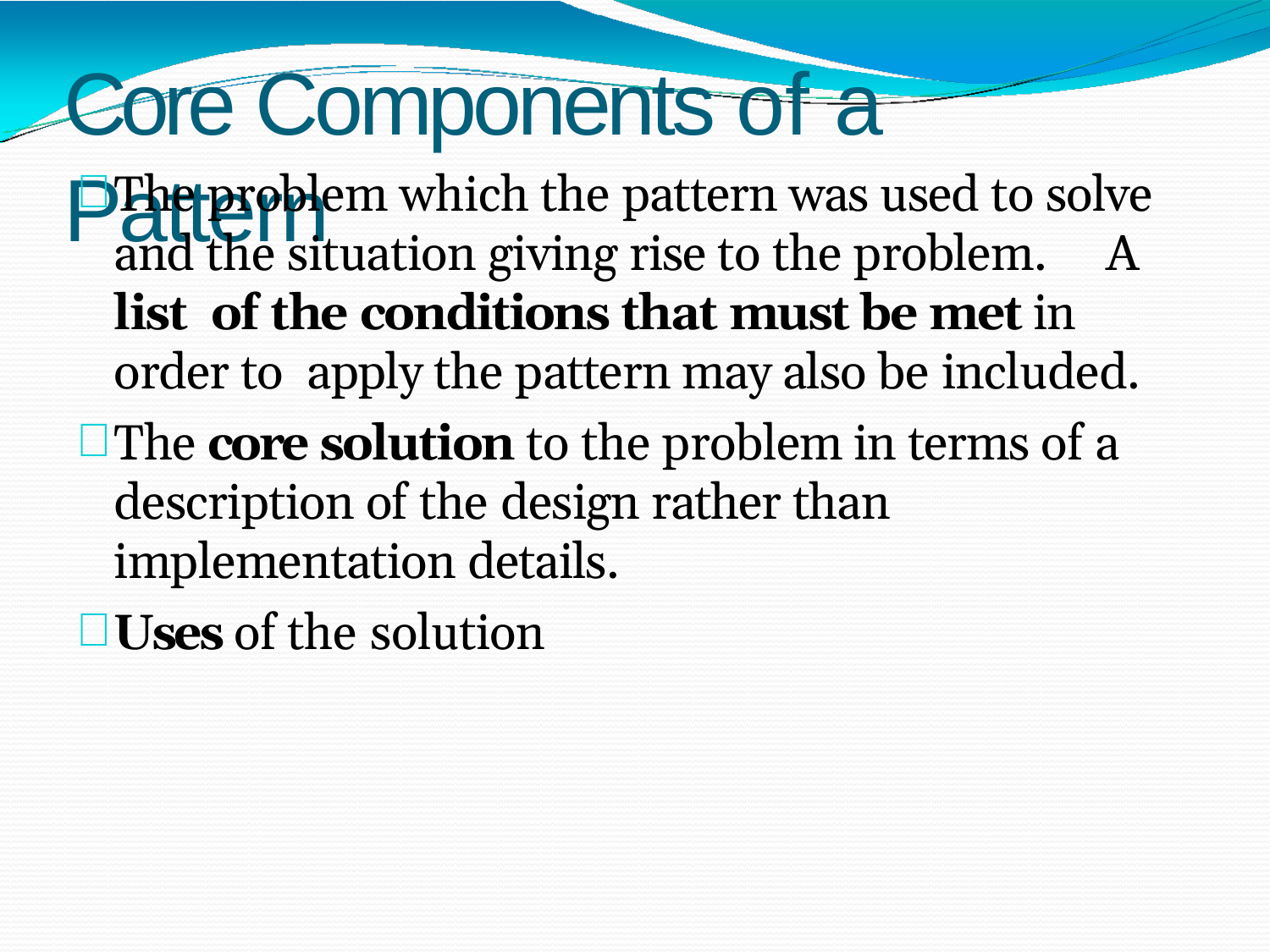

# Core Components of a Pattern
The problem which the pattern was used to solve  and the situation giving rise to the problem.	A list  of the conditions that must be met in order to  apply the pattern may also be included.
The core solution to the problem in terms of a  description of the design rather than  implementation details.
Uses of the solution